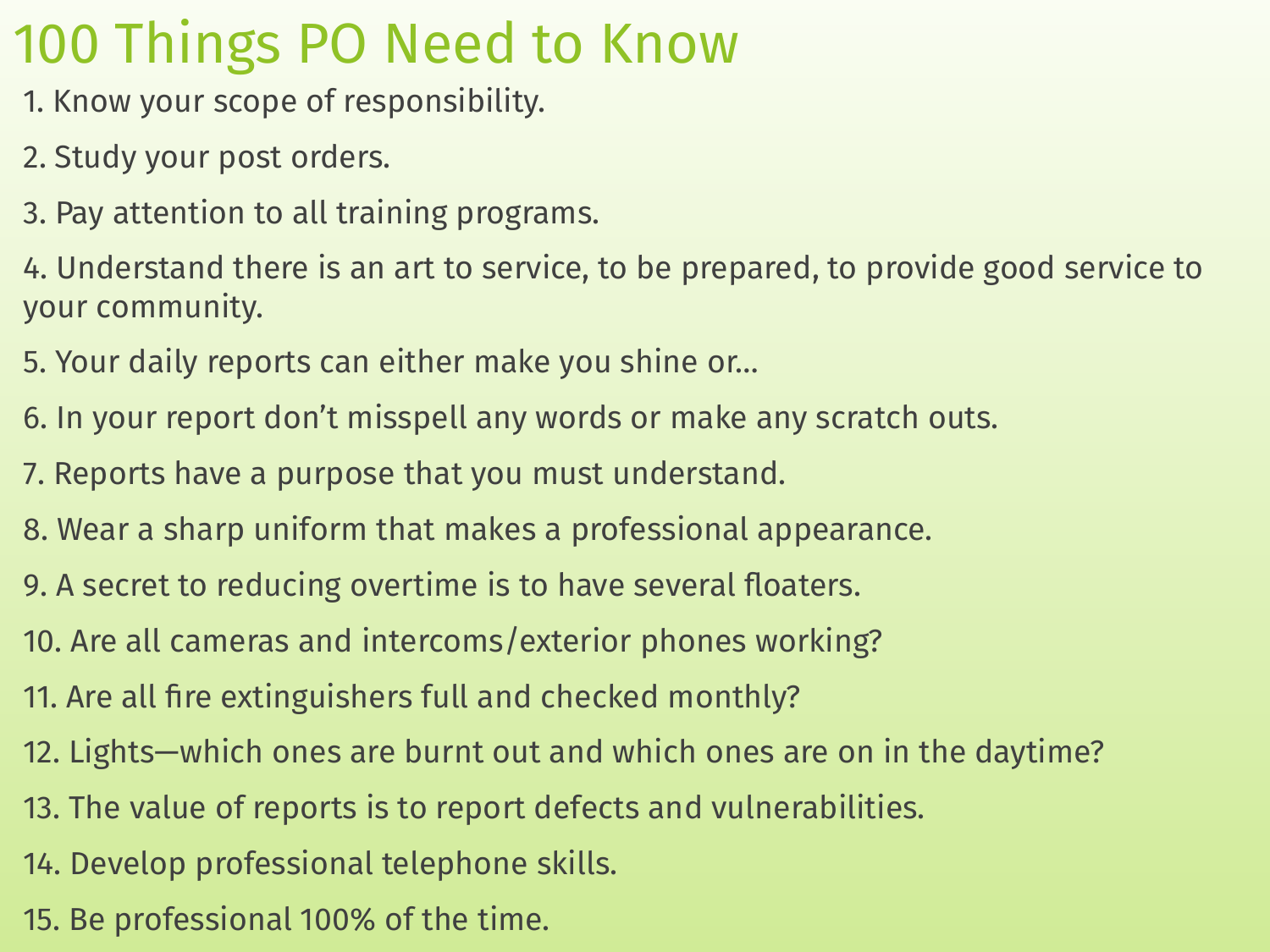

# 100 Things PO Need to Know
1. Know your scope of responsibility.
2. Study your post orders.
3. Pay attention to all training programs.
4. Understand there is an art to service, to be prepared, to provide good service to your community.
5. Your daily reports can either make you shine or…
6. In your report don’t misspell any words or make any scratch outs.
7. Reports have a purpose that you must understand.
8. Wear a sharp uniform that makes a professional appearance.
9. A secret to reducing overtime is to have several floaters.
10. Are all cameras and intercoms/exterior phones working?
11. Are all fire extinguishers full and checked monthly?
12. Lights—which ones are burnt out and which ones are on in the daytime?
13. The value of reports is to report defects and vulnerabilities.
14. Develop professional telephone skills.
15. Be professional 100% of the time.